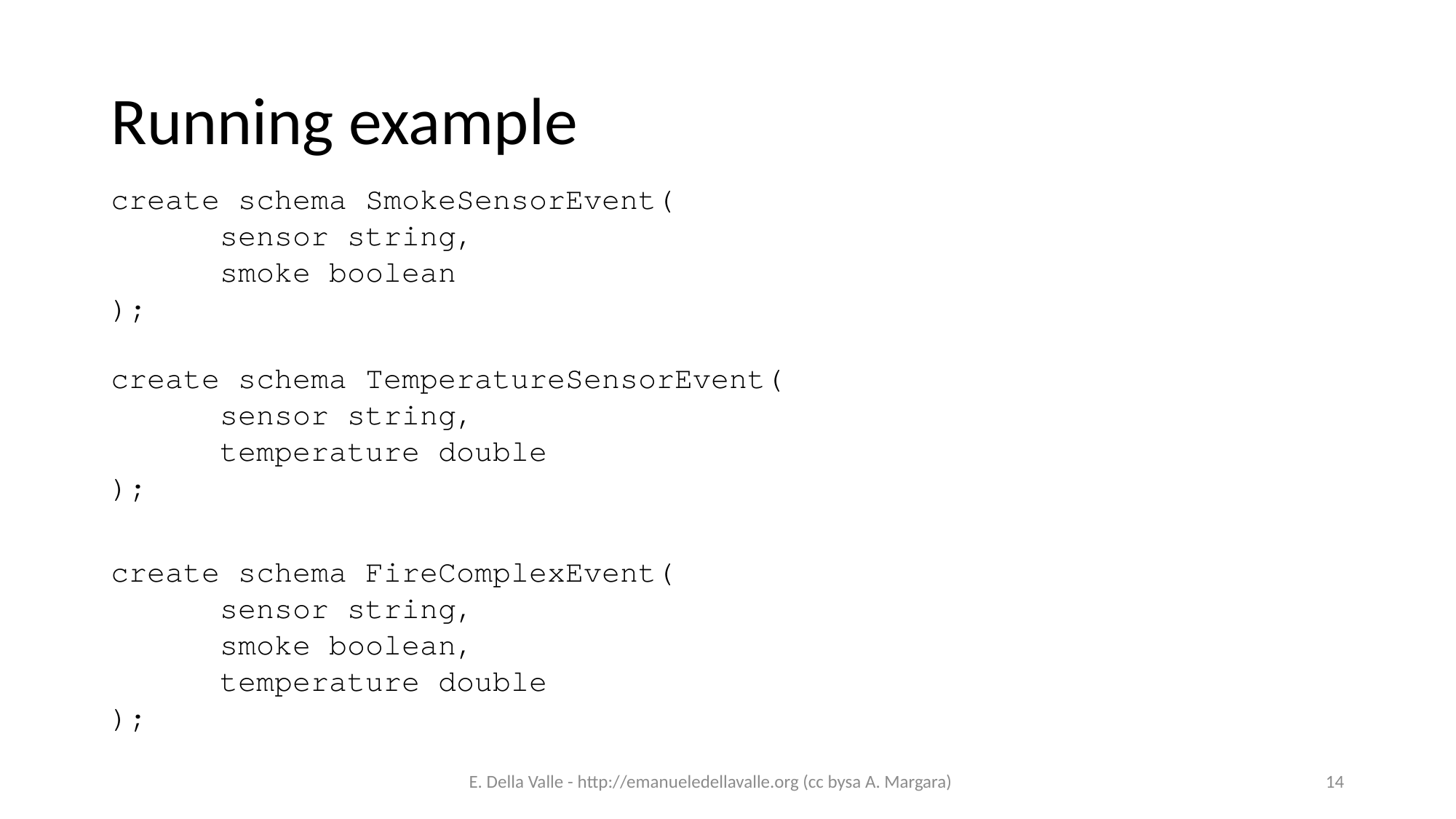

# Running example
create schema SmokeSensorEvent(
	sensor string,
	smoke boolean
);
create schema TemperatureSensorEvent(
	sensor string,
	temperature double
);
create schema FireComplexEvent(
	sensor string,
	smoke boolean,
	temperature double
);
E. Della Valle - http://emanueledellavalle.org (cc bysa A. Margara)
14